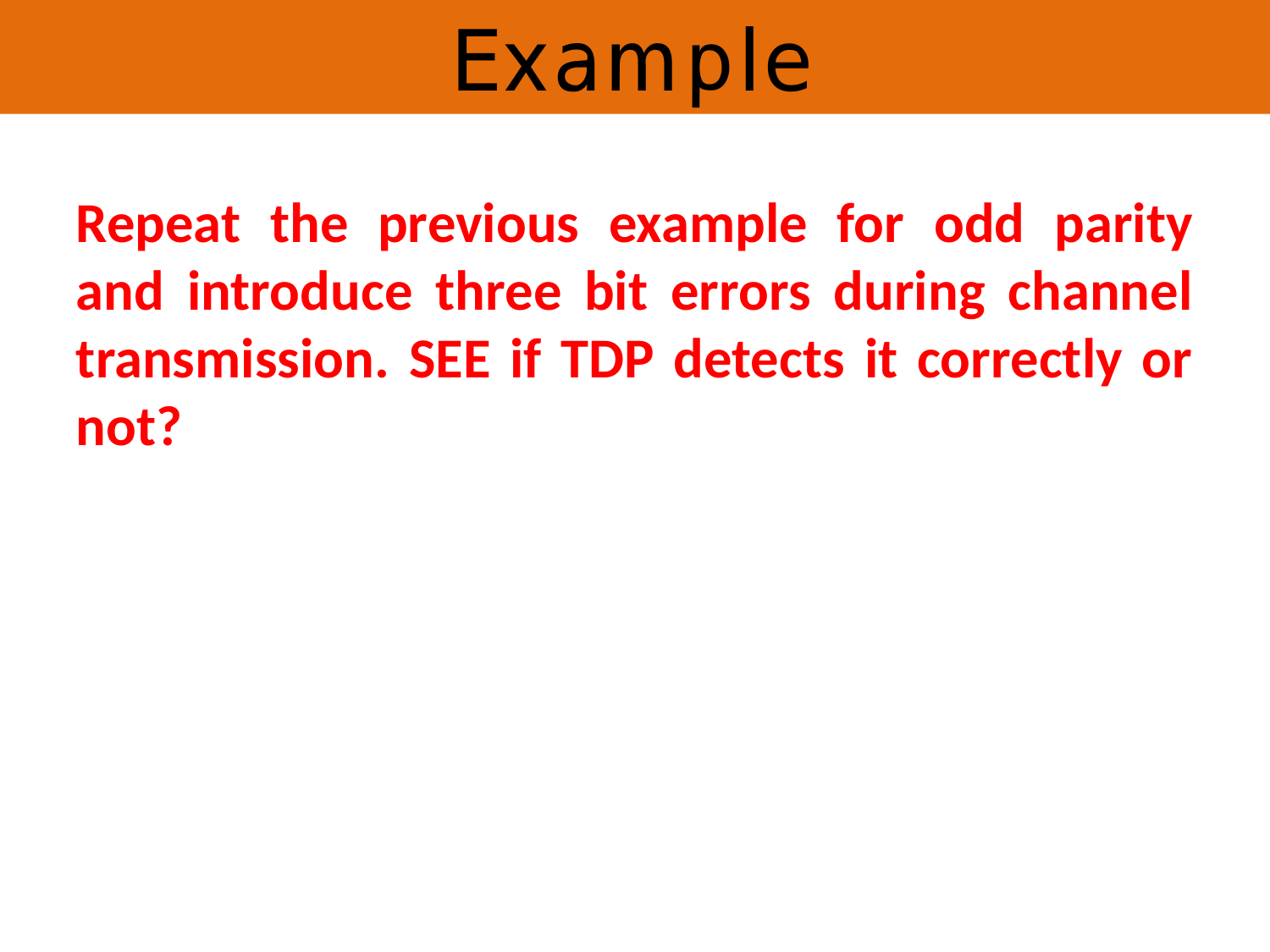

Example
Repeat the previous example for odd parity and introduce three bit errors during channel transmission. SEE if TDP detects it correctly or not?